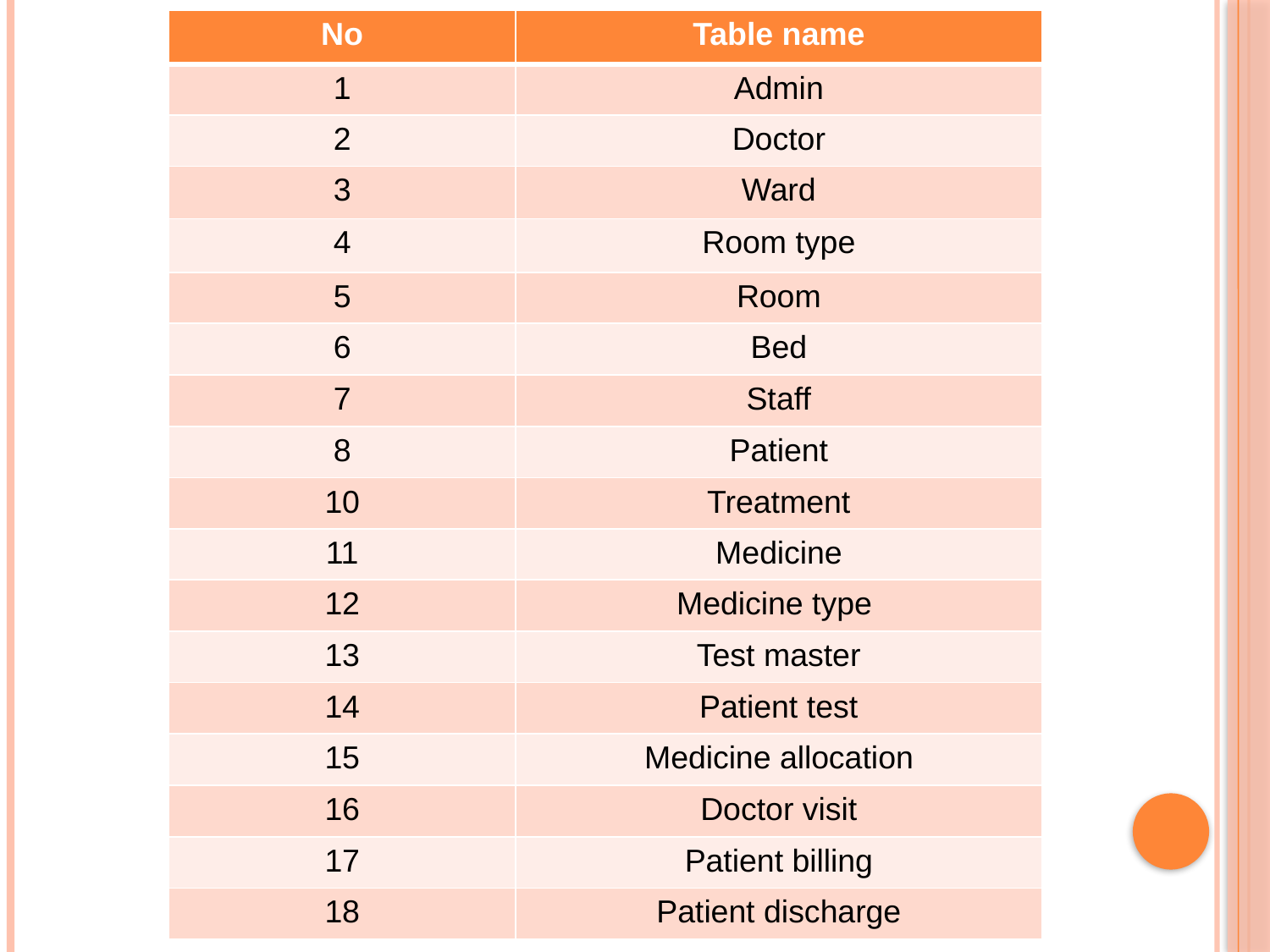

| No | Table name |
| --- | --- |
| 1 | Admin |
| 2 | Doctor |
| 3 | Ward |
| 4 | Room type |
| 5 | Room |
| 6 | Bed |
| 7 | Staff |
| 8 | Patient |
| 10 | Treatment |
| 11 | Medicine |
| 12 | Medicine type |
| 13 | Test master |
| 14 | Patient test |
| 15 | Medicine allocation |
| 16 | Doctor visit |
| 17 | Patient billing |
| 18 | Patient discharge |